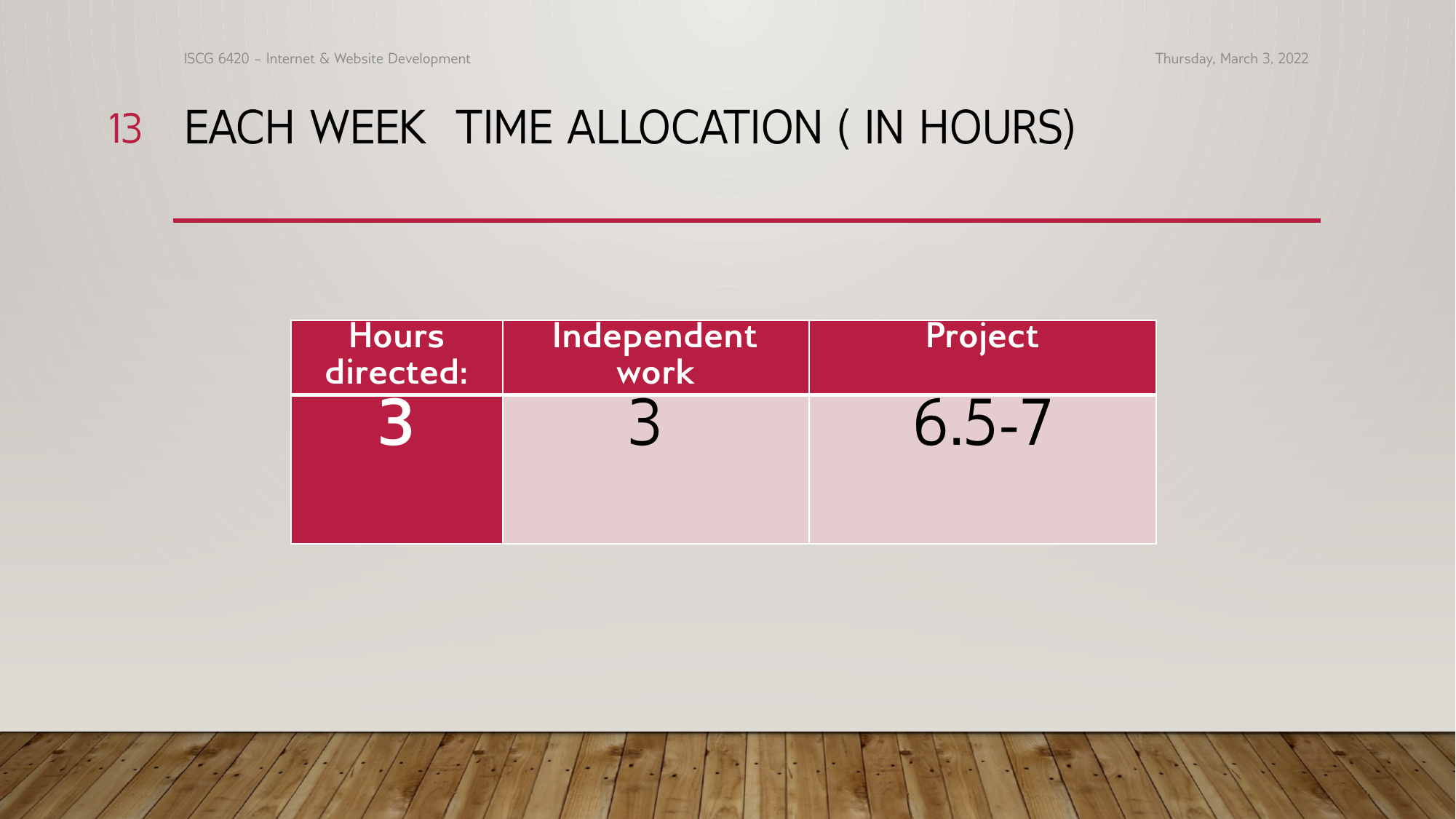

ISCG 6420 – Internet & Website Development
Thursday, March 3, 2022
13
# Each Week  Time Allocation ( in Hours)
| Hours directed: | Independent work | Project |
| --- | --- | --- |
| 3 | 3 | 6.5-7 |